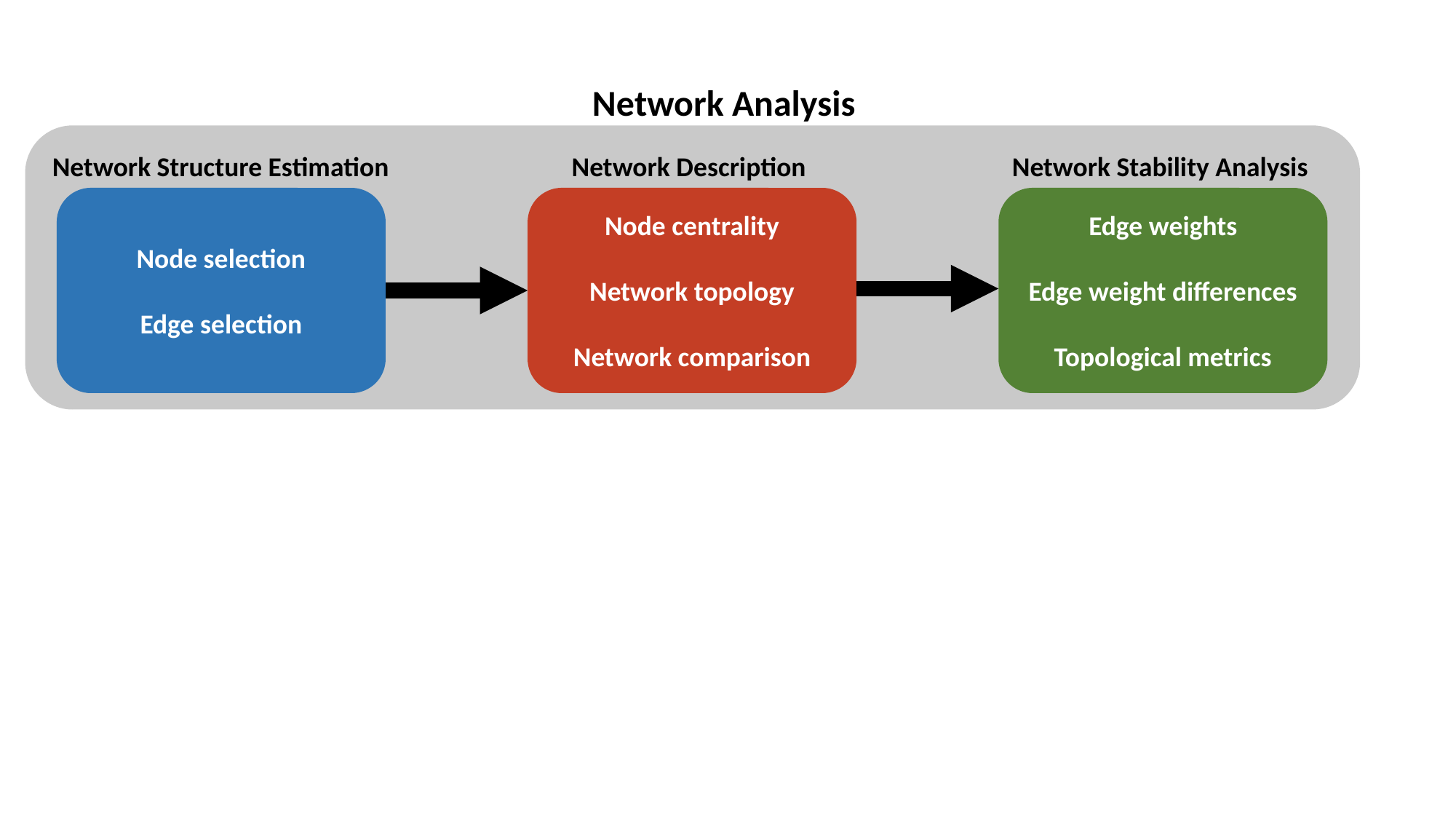

Network Analysis

Network Structure Estimation
Network Stability Analysis
Network Description
Node selection
Edge selection
Node centrality

Network topology

Network comparison
Edge weights

Edge weight differences

Topological metrics